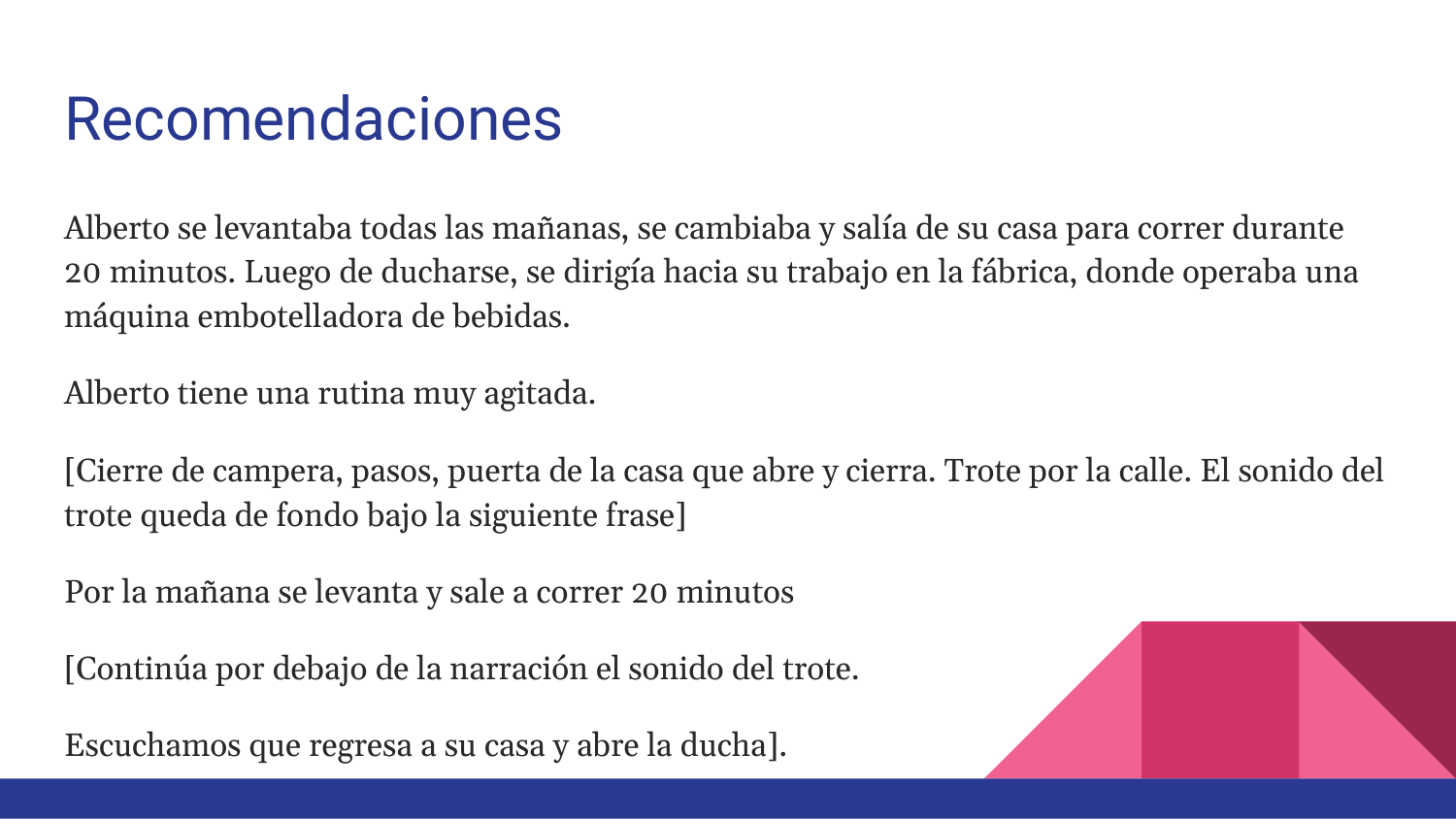

# Recomendaciones
Alberto se levantaba todas las mañanas, se cambiaba y salía de su casa para correr durante 20 minutos. Luego de ducharse, se dirigía hacia su trabajo en la fábrica, donde operaba una máquina embotelladora de bebidas.
Alberto tiene una rutina muy agitada.
[Cierre de campera, pasos, puerta de la casa que abre y cierra. Trote por la calle. El sonido del trote queda de fondo bajo la siguiente frase]
Por la mañana se levanta y sale a correr 20 minutos
[Continúa por debajo de la narración el sonido del trote.
Escuchamos que regresa a su casa y abre la ducha].